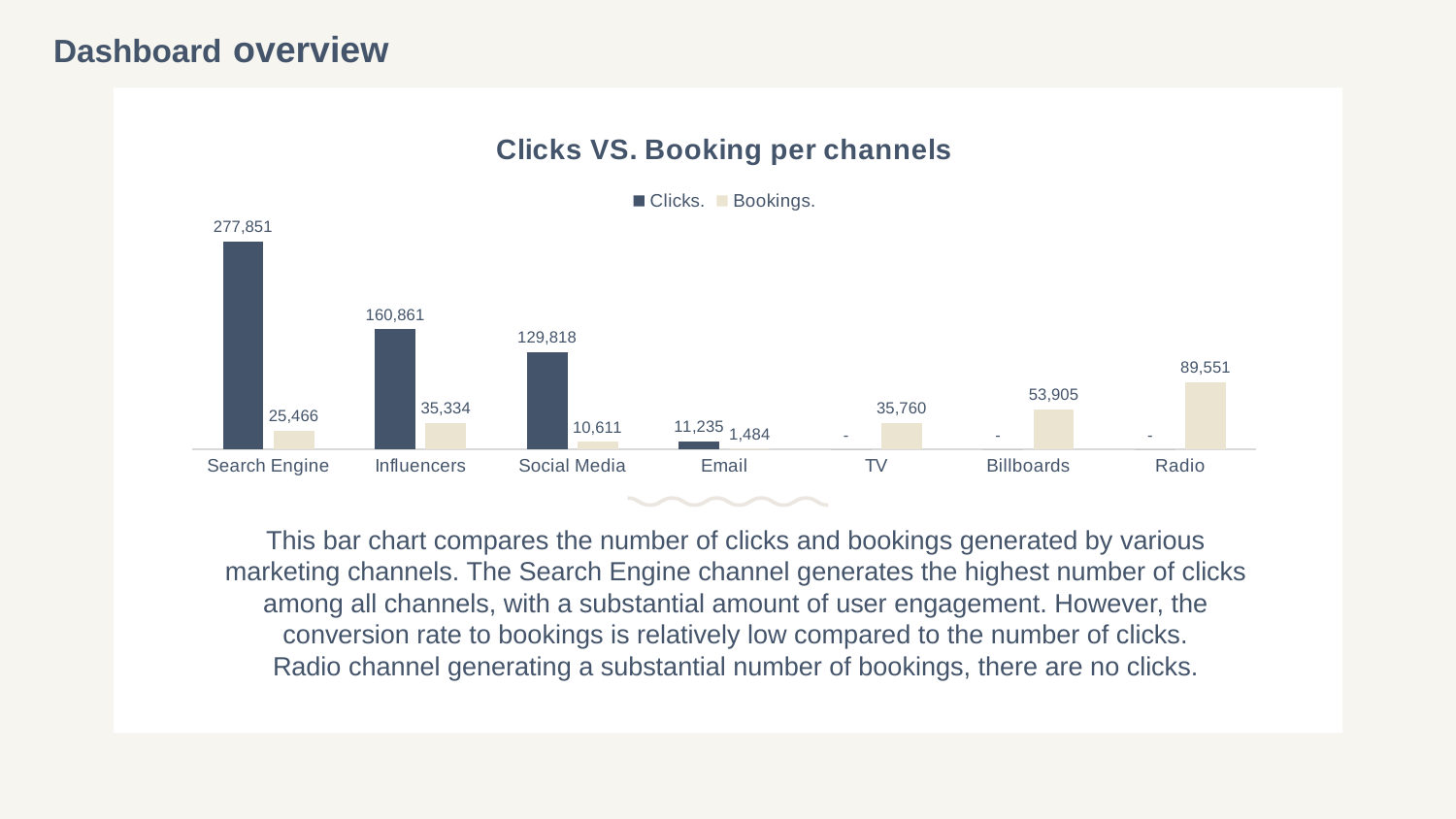

# Dashboard overview

### Chart: Clicks VS. Booking per channels

| Category | Clicks. | Bookings. |
|---|---|---|
| Search Engine | 277851.0 | 25466.133333333335 |
| Influencers | 160861.0 | 35334.4 |
| Social Media | 129818.0 | 10611.133333333331 |
| Email | 11235.0 | 1484.3999999999999 |
| TV | 0.0 | 35759.86666666667 |
| Billboards | 0.0 | 53905.0 |
| Radio | 0.0 | 89551.0 |
This bar chart compares the number of clicks and bookings generated by various marketing channels. The Search Engine channel generates the highest number of clicks among all channels, with a substantial amount of user engagement. However, the conversion rate to bookings is relatively low compared to the number of clicks.
Radio channel generating a substantial number of bookings, there are no clicks.